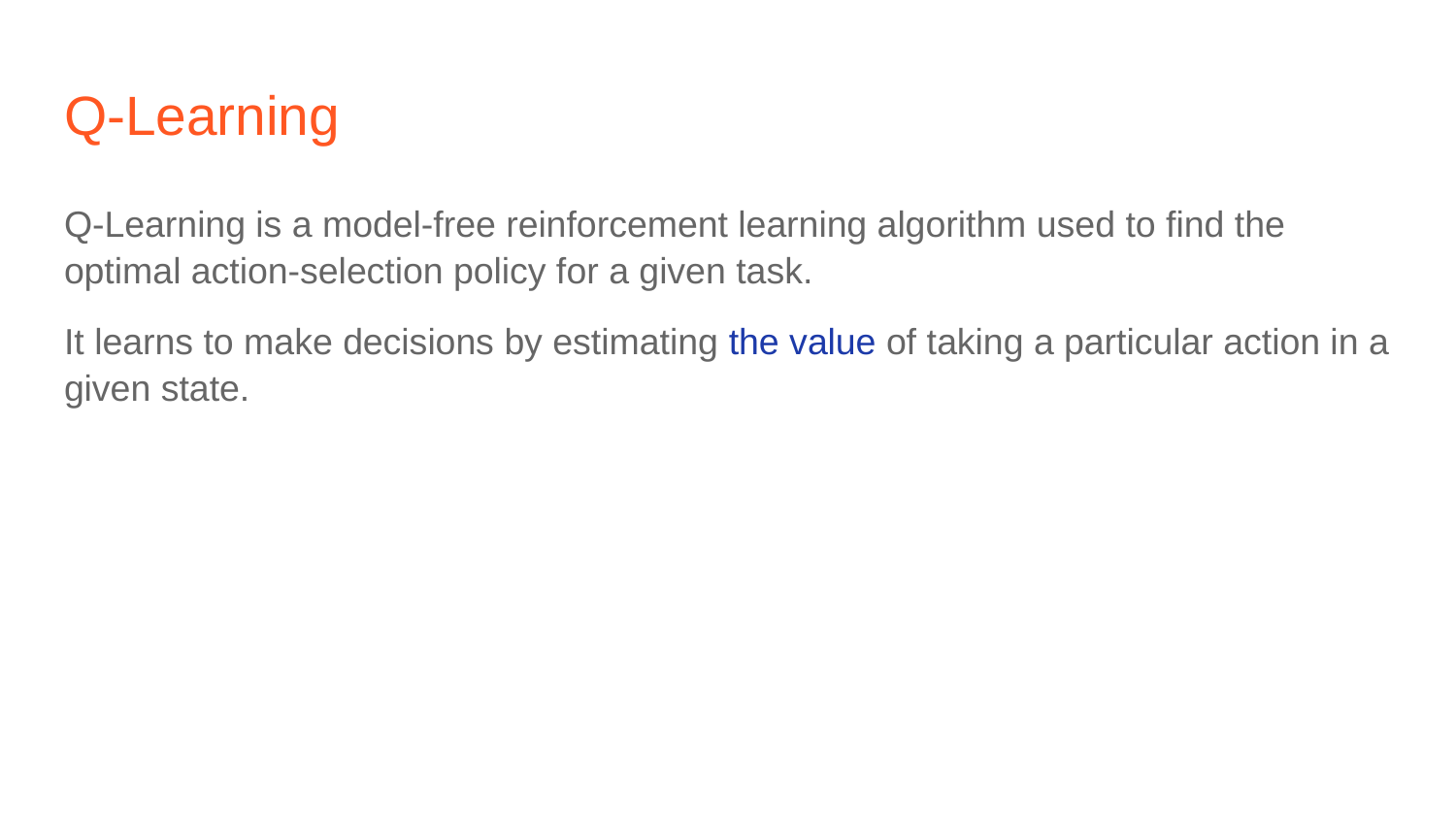

# Q-Learning
Q-Learning is a model-free reinforcement learning algorithm used to find the optimal action-selection policy for a given task.
It learns to make decisions by estimating the value of taking a particular action in a given state.